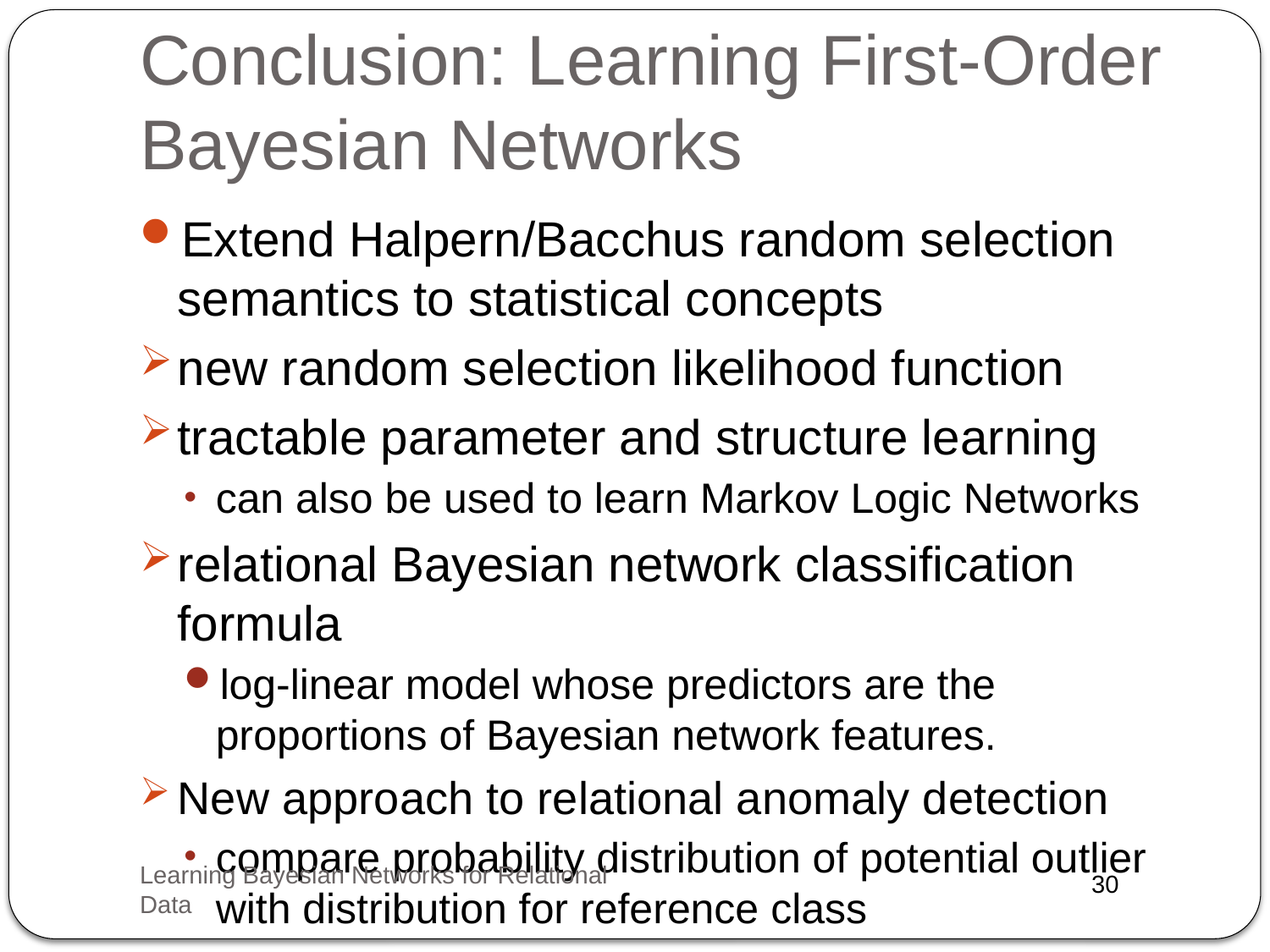

# Conclusion: Learning First-Order Bayesian Networks
Extend Halpern/Bacchus random selection semantics to statistical concepts
new random selection likelihood function
tractable parameter and structure learning
can also be used to learn Markov Logic Networks
relational Bayesian network classification formula
log-linear model whose predictors are the proportions of Bayesian network features.
New approach to relational anomaly detection
compare probability distribution of potential outlier with distribution for reference class

Learning Bayesian Networks for Relational Data